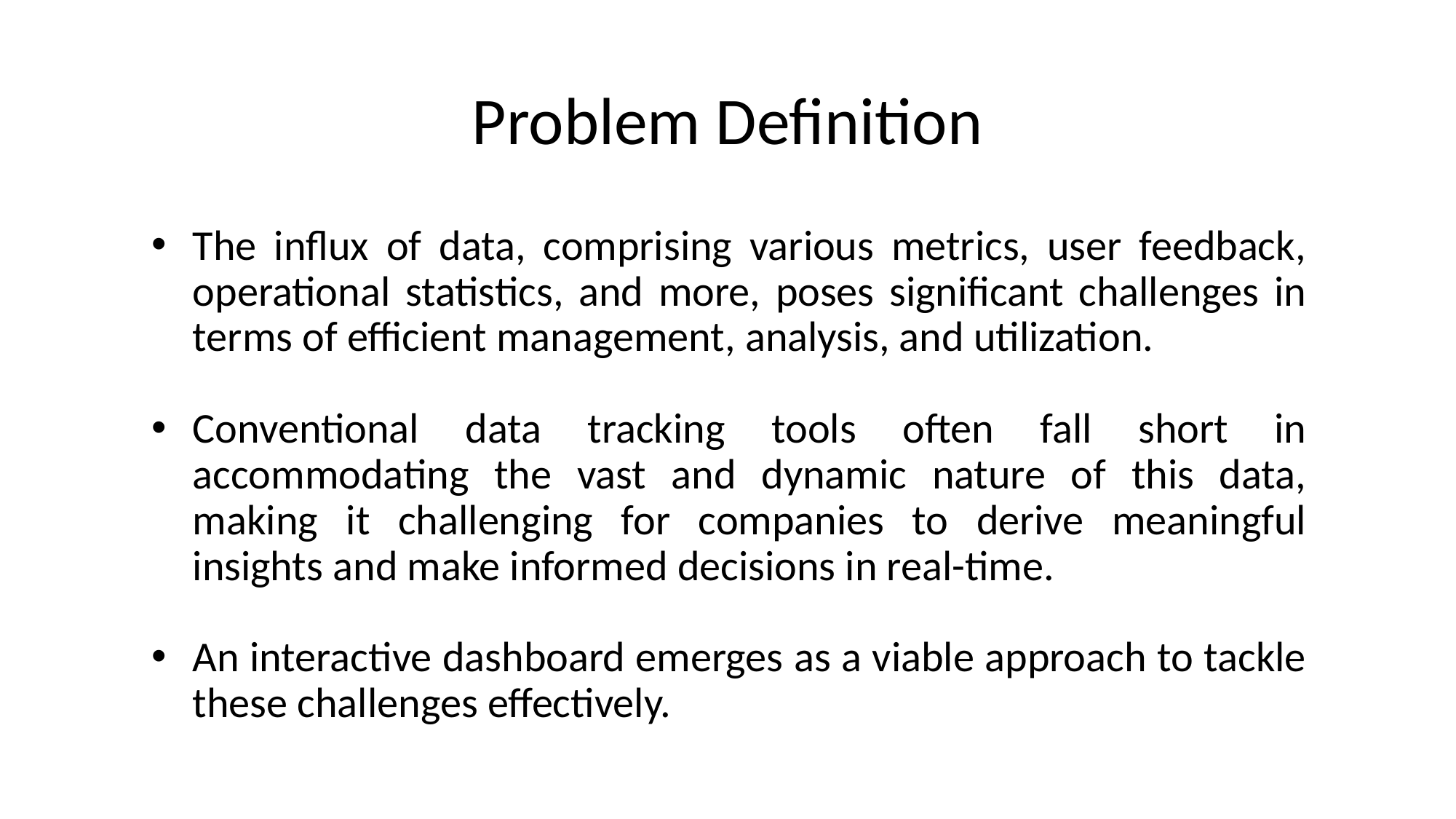

# Problem Definition
The influx of data, comprising various metrics, user feedback, operational statistics, and more, poses significant challenges in terms of efficient management, analysis, and utilization.

Conventional data tracking tools often fall short in accommodating the vast and dynamic nature of this data, making it challenging for companies to derive meaningful insights and make informed decisions in real-time.

An interactive dashboard emerges as a viable approach to tackle these challenges effectively.